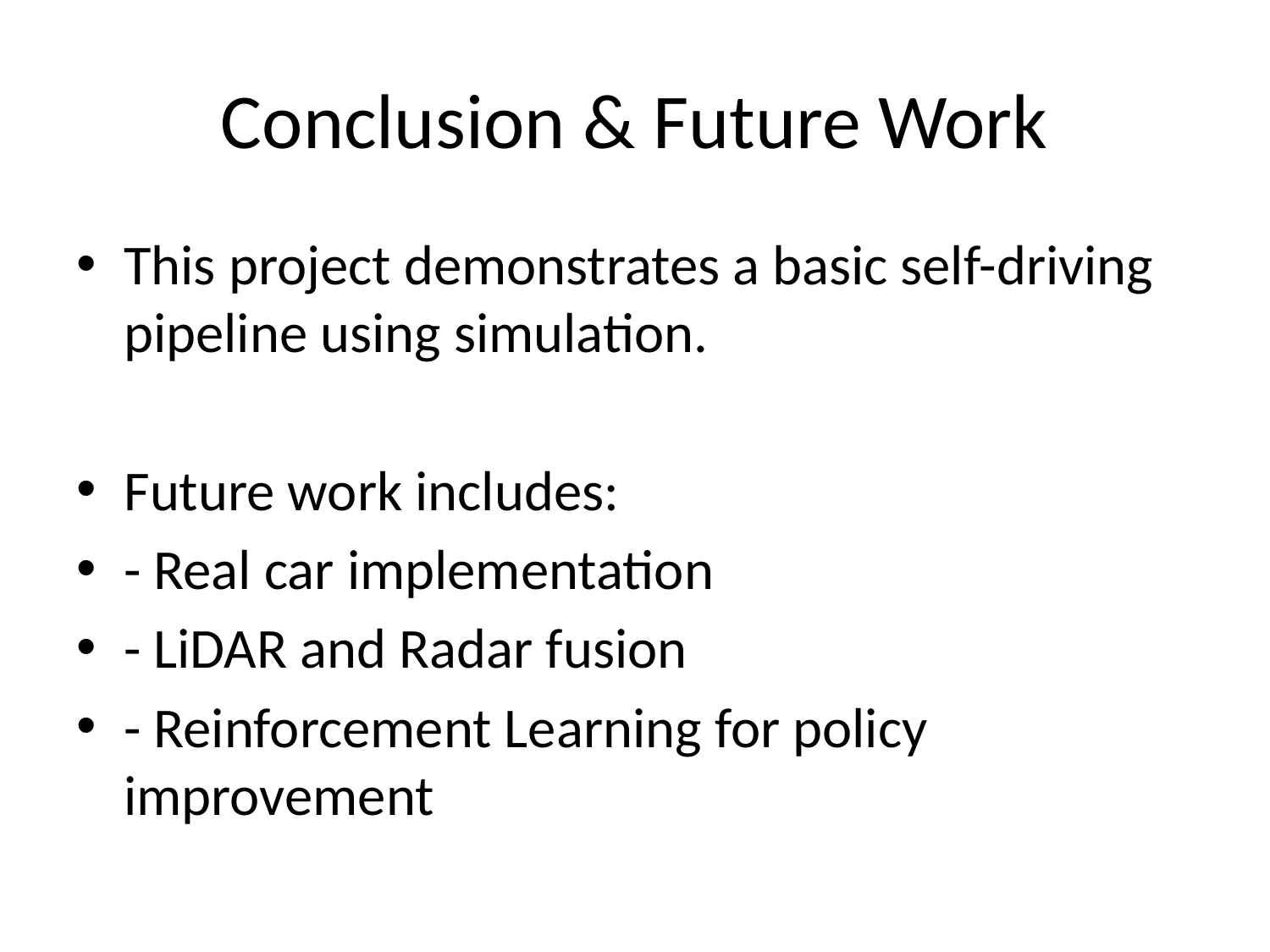

# Conclusion & Future Work
This project demonstrates a basic self-driving pipeline using simulation.

Future work includes:
- Real car implementation
- LiDAR and Radar fusion
- Reinforcement Learning for policy improvement